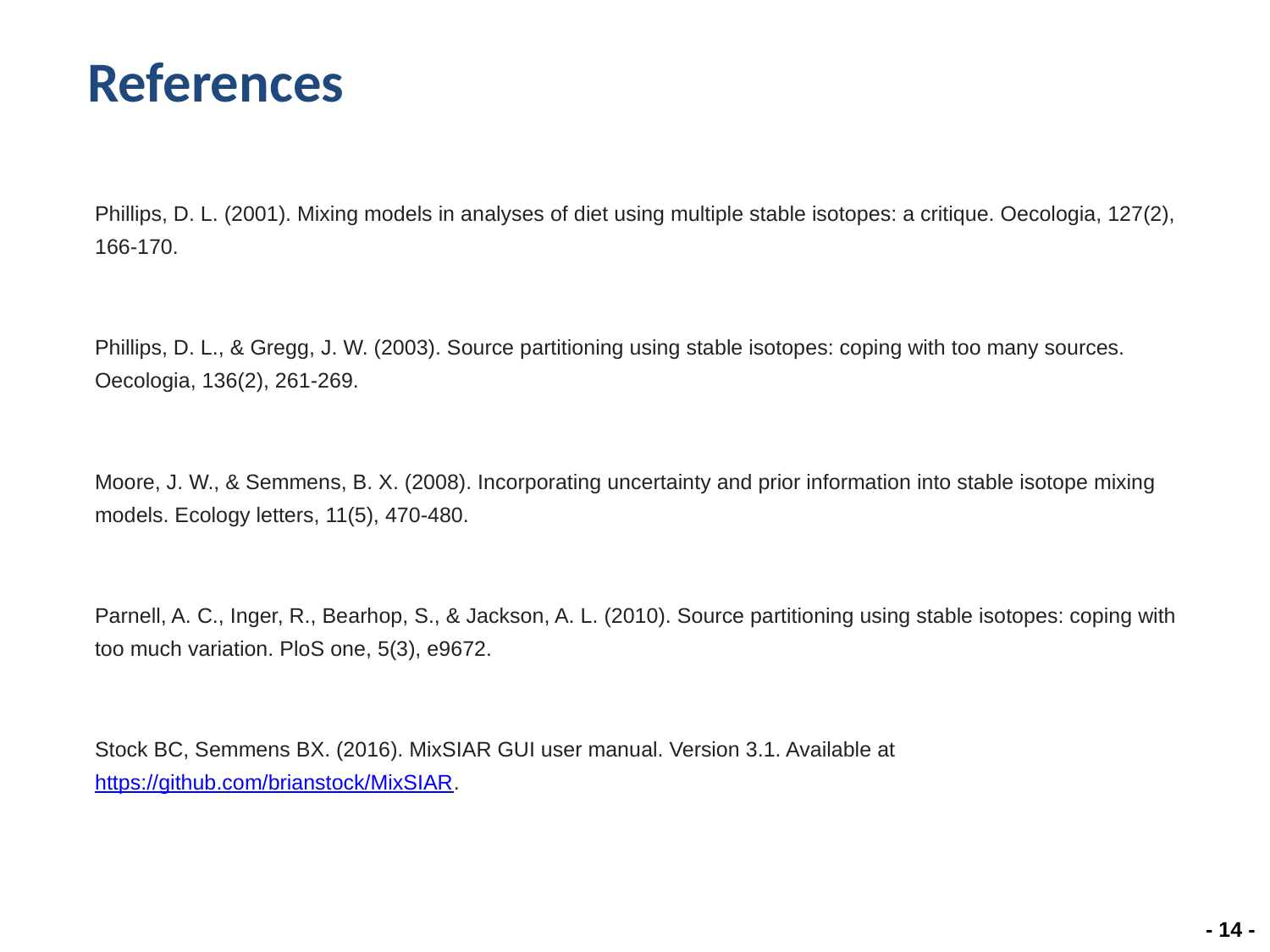

References
Phillips, D. L. (2001). Mixing models in analyses of diet using multiple stable isotopes: a critique. Oecologia, 127(2), 166-170.

Phillips, D. L., & Gregg, J. W. (2003). Source partitioning using stable isotopes: coping with too many sources. Oecologia, 136(2), 261-269.

Moore, J. W., & Semmens, B. X. (2008). Incorporating uncertainty and prior information into stable isotope mixing models. Ecology letters, 11(5), 470-480.

Parnell, A. C., Inger, R., Bearhop, S., & Jackson, A. L. (2010). Source partitioning using stable isotopes: coping with too much variation. PloS one, 5(3), e9672.

Stock BC, Semmens BX. (2016). MixSIAR GUI user manual. Version 3.1. Available at https://github.com/brianstock/MixSIAR.
- 14 -